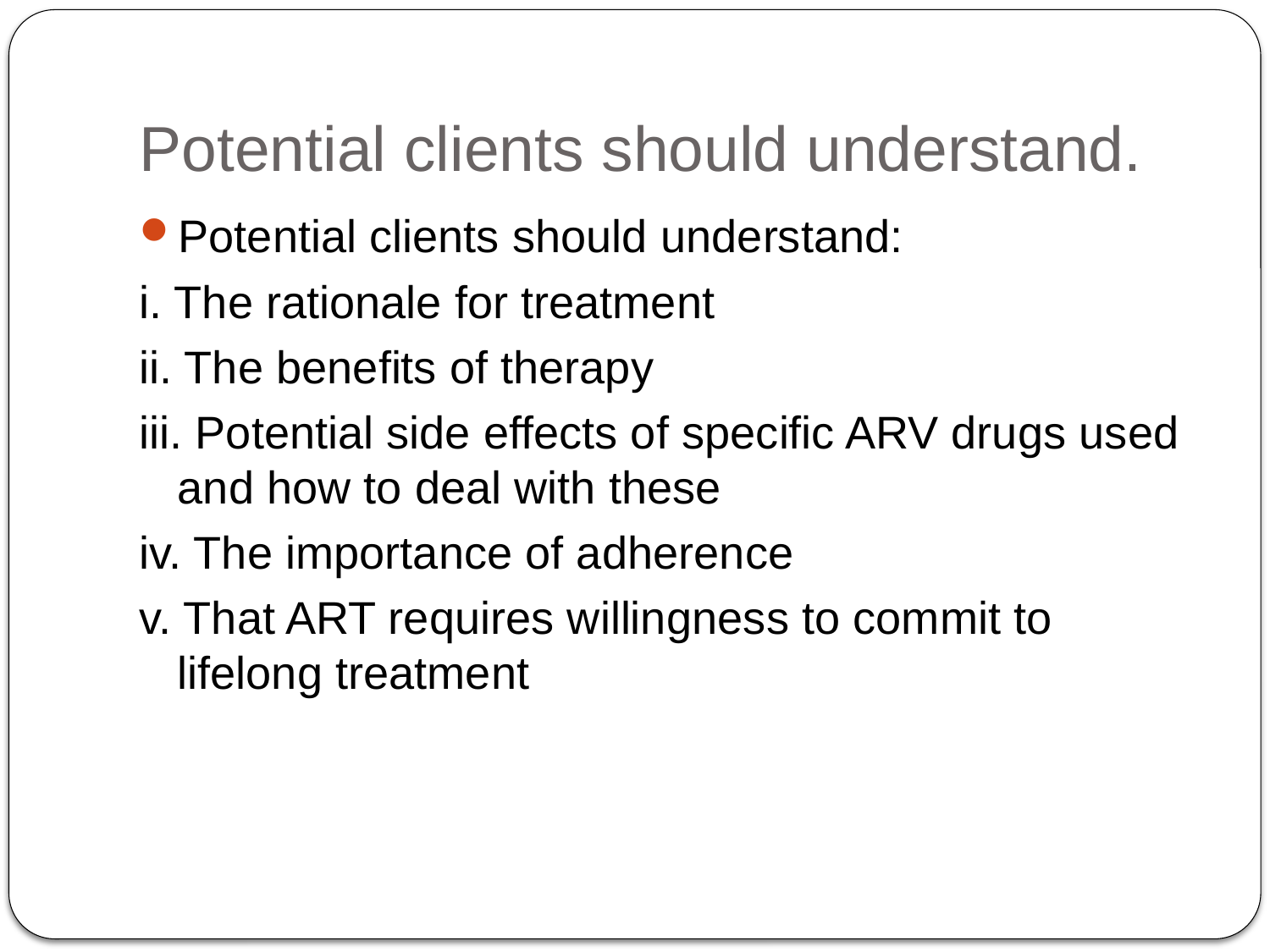

# Potential clients should understand.
Potential clients should understand:
i. The rationale for treatment
ii. The benefits of therapy
iii. Potential side effects of specific ARV drugs used and how to deal with these
iv. The importance of adherence
v. That ART requires willingness to commit to lifelong treatment